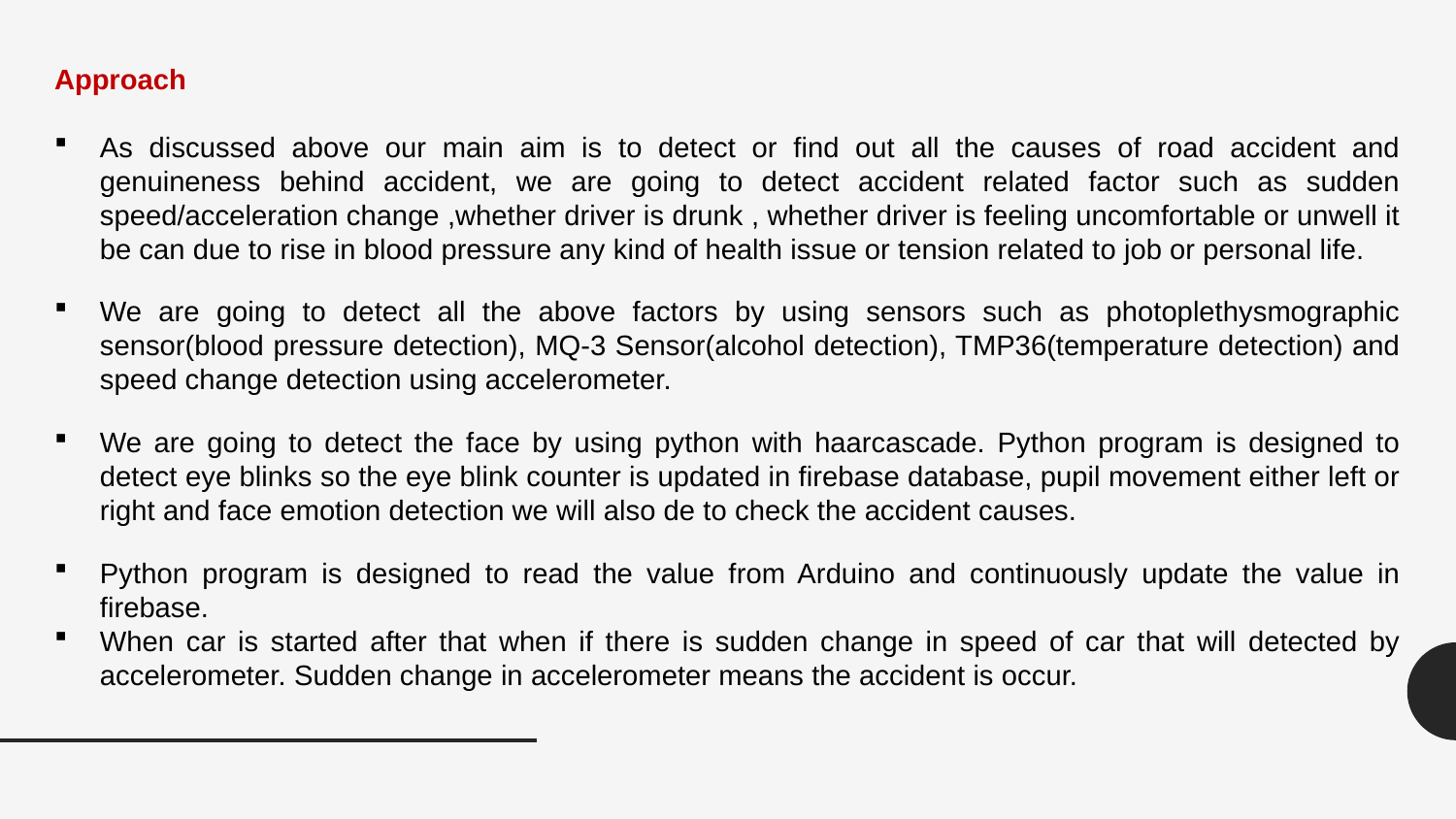

Approach

As discussed above our main aim is to detect or find out all the causes of road accident and genuineness behind accident, we are going to detect accident related factor such as sudden speed/acceleration change ,whether driver is drunk , whether driver is feeling uncomfortable or unwell it be can due to rise in blood pressure any kind of health issue or tension related to job or personal life.

We are going to detect all the above factors by using sensors such as photoplethysmographic sensor(blood pressure detection), MQ-3 Sensor(alcohol detection), TMP36(temperature detection) and speed change detection using accelerometer.

We are going to detect the face by using python with haarcascade. Python program is designed to detect eye blinks so the eye blink counter is updated in firebase database, pupil movement either left or right and face emotion detection we will also de to check the accident causes.

Python program is designed to read the value from Arduino and continuously update the value in firebase.
When car is started after that when if there is sudden change in speed of car that will detected by accelerometer. Sudden change in accelerometer means the accident is occur.